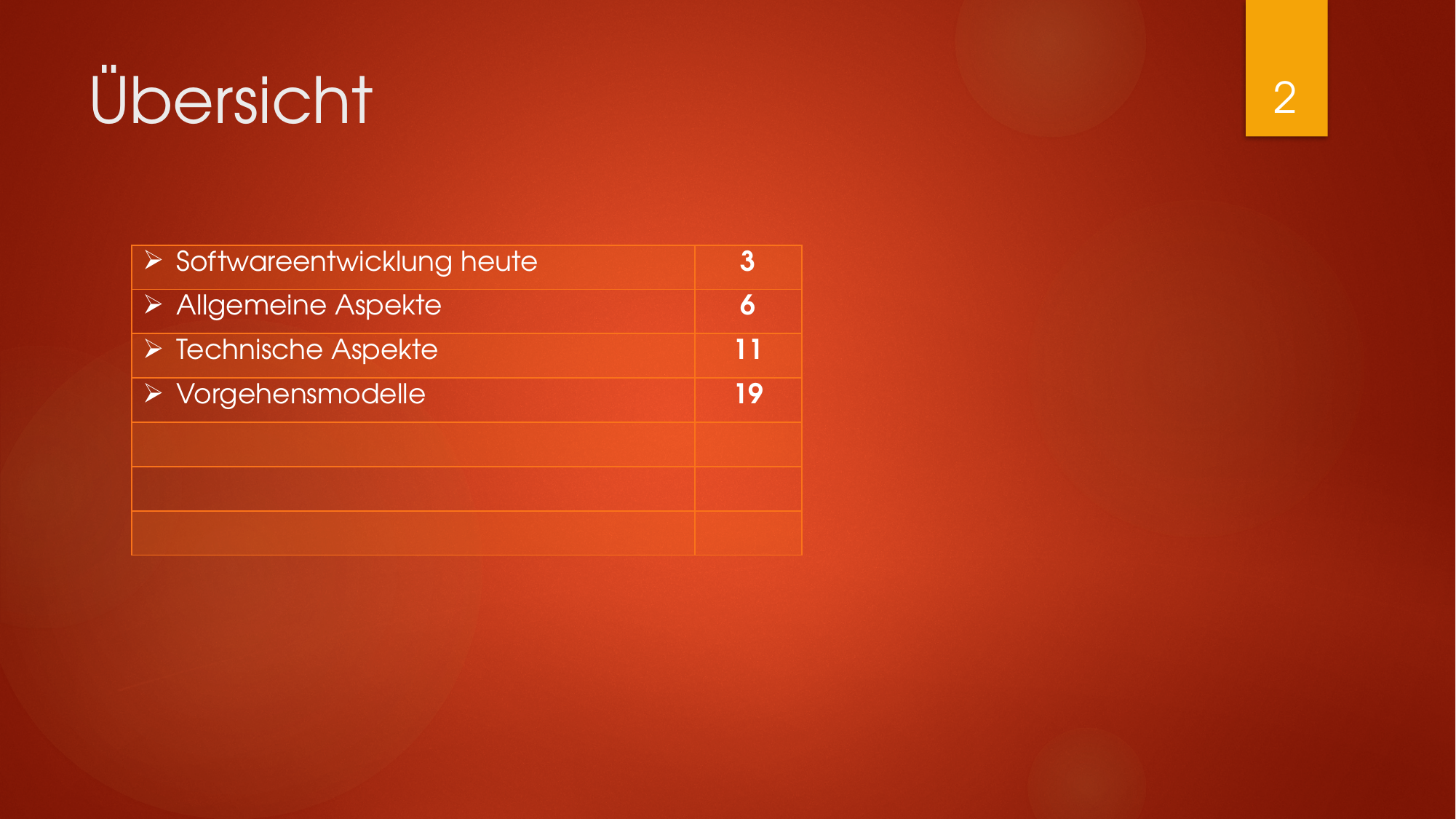

2
# Übersicht
| Softwareentwicklung heute | 3 |
| --- | --- |
| Allgemeine Aspekte | 6 |
| Technische Aspekte | 11 |
| Vorgehensmodelle | 19 |
|  |  |
|  |  |
|  |  |